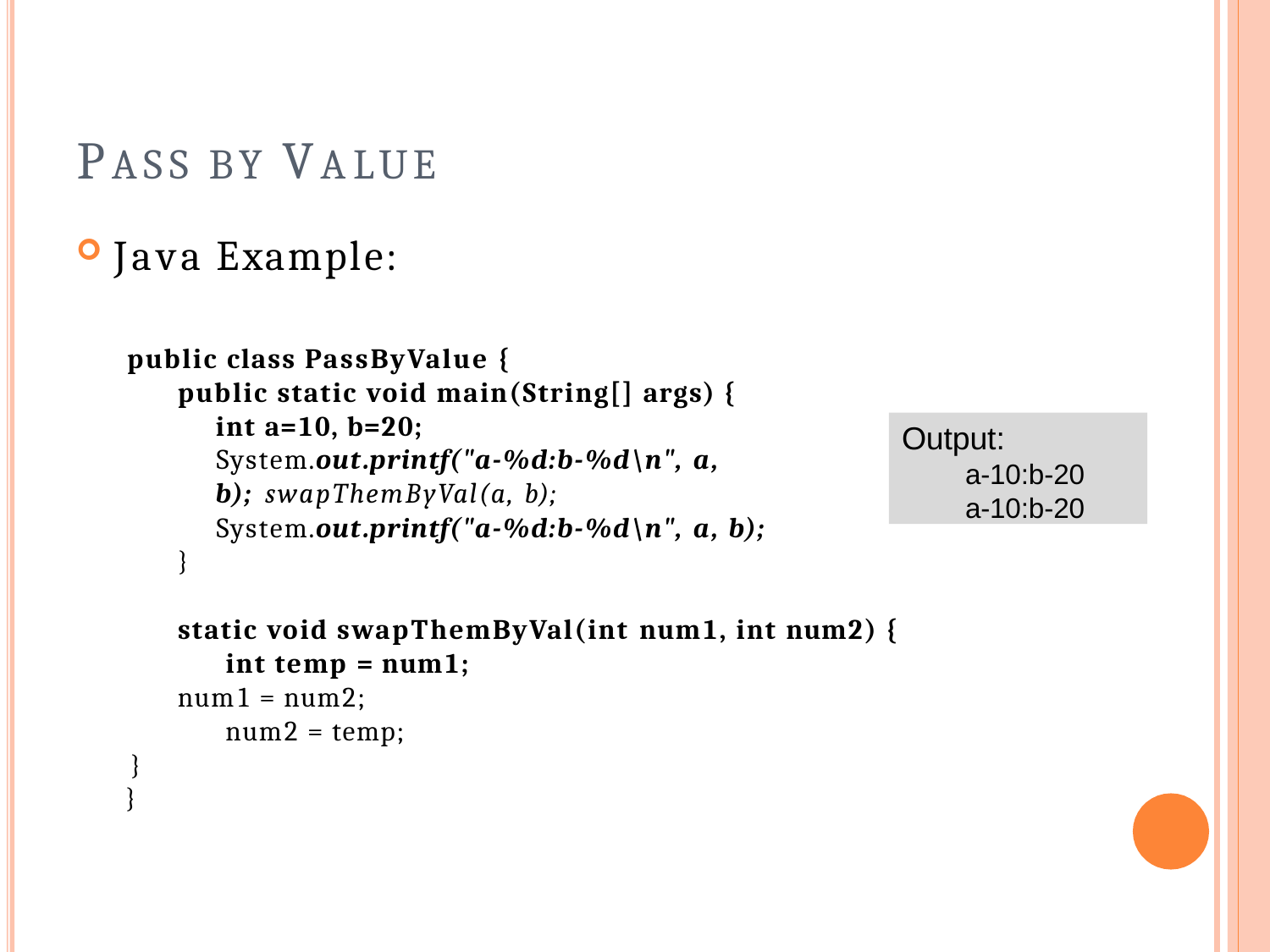

# PASS BY VALUE
Java Example:
public class PassByValue {
public static void main(String[] args) {
int a=10, b=20;
System.out.printf("a-%d:b-%d\n", a, b);  swapThemByVal(a, b);  System.out.printf("a-%d:b-%d\n", a, b);
}
Output:
a-10:b-20
a-10:b-20
static void swapThemByVal(int num1, int num2) {  int temp = num1;
num1 = num2;  num2 = temp;
}
}